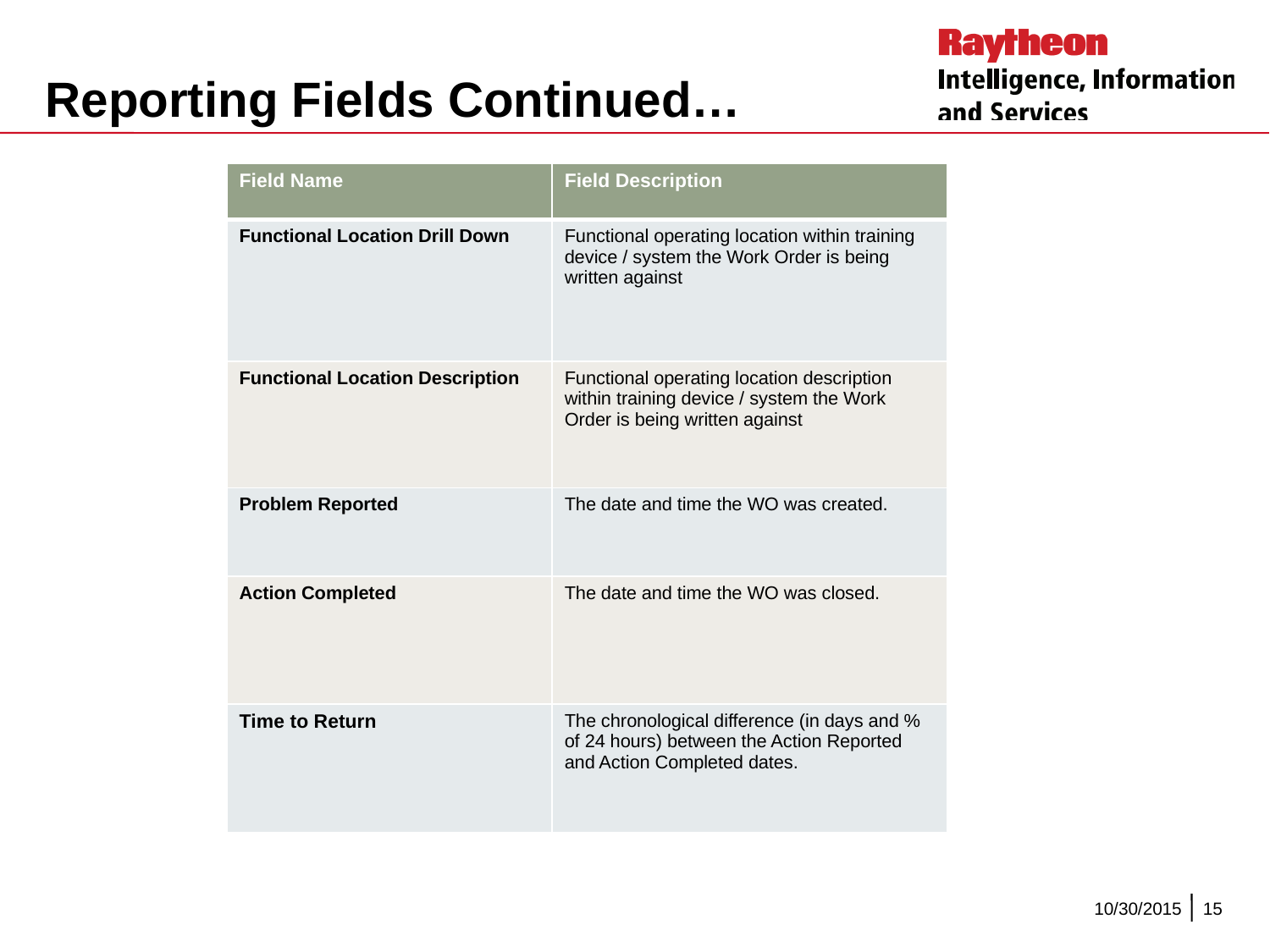

# Reporting Fields Continued…
| Field Name | Field Description |
| --- | --- |
| Functional Location Drill Down | Functional operating location within training device / system the Work Order is being written against |
| Functional Location Description | Functional operating location description within training device / system the Work Order is being written against |
| Problem Reported | The date and time the WO was created. |
| Action Completed | The date and time the WO was closed. |
| Time to Return | The chronological difference (in days and % of 24 hours) between the Action Reported and Action Completed dates. |
10/30/2015
15